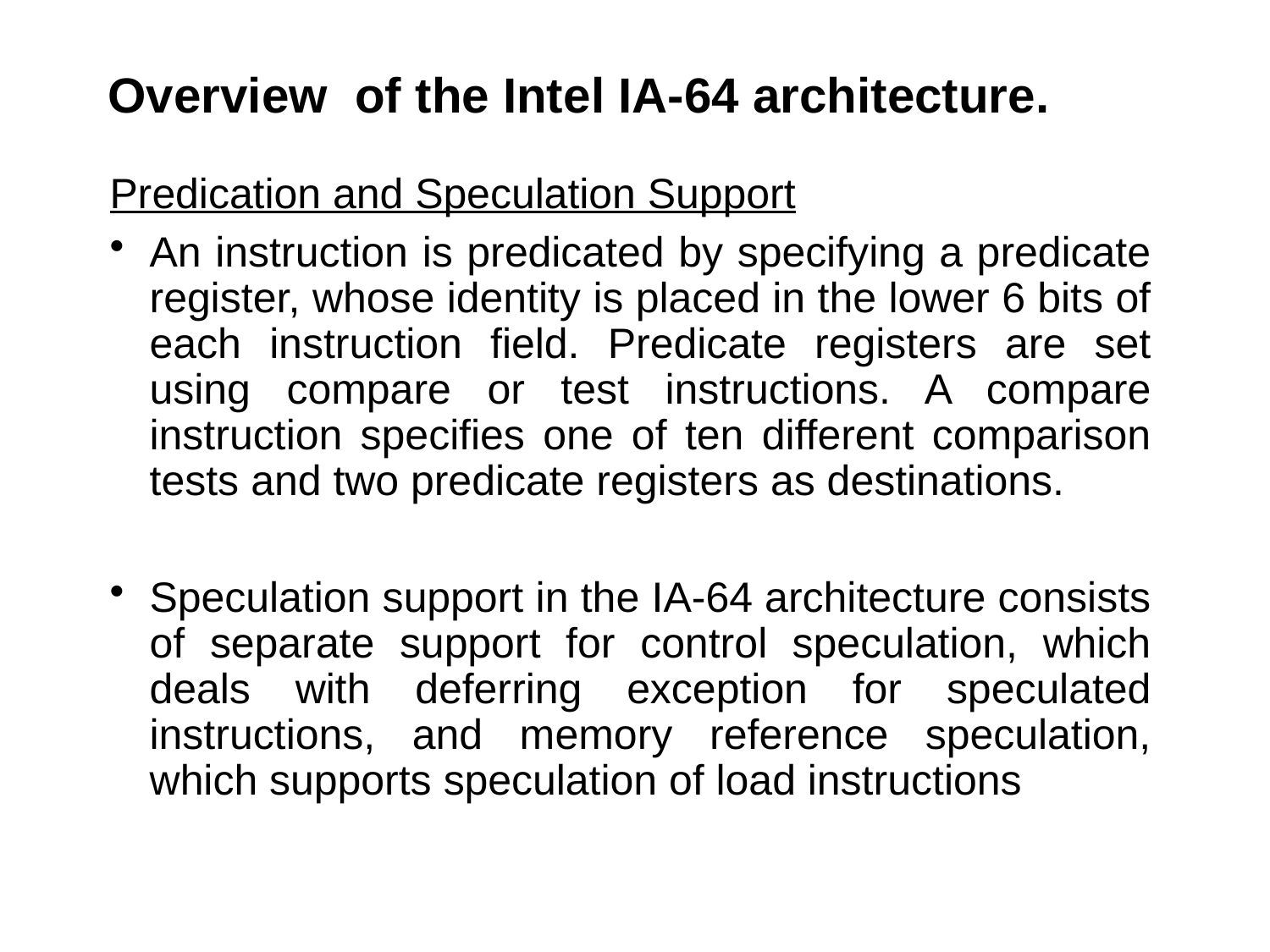

# Overview  of the Intel IA-64 architecture.
Predication and Speculation Support
An instruction is predicated by specifying a predicate register, whose identity is placed in the lower 6 bits of each instruction field. Predicate registers are set using compare or test instructions. A compare instruction specifies one of ten different comparison tests and two predicate registers as destinations.

Speculation support in the IA-64 architecture consists of separate support for control speculation, which deals with deferring exception for speculated instructions, and memory reference speculation, which supports speculation of load instructions